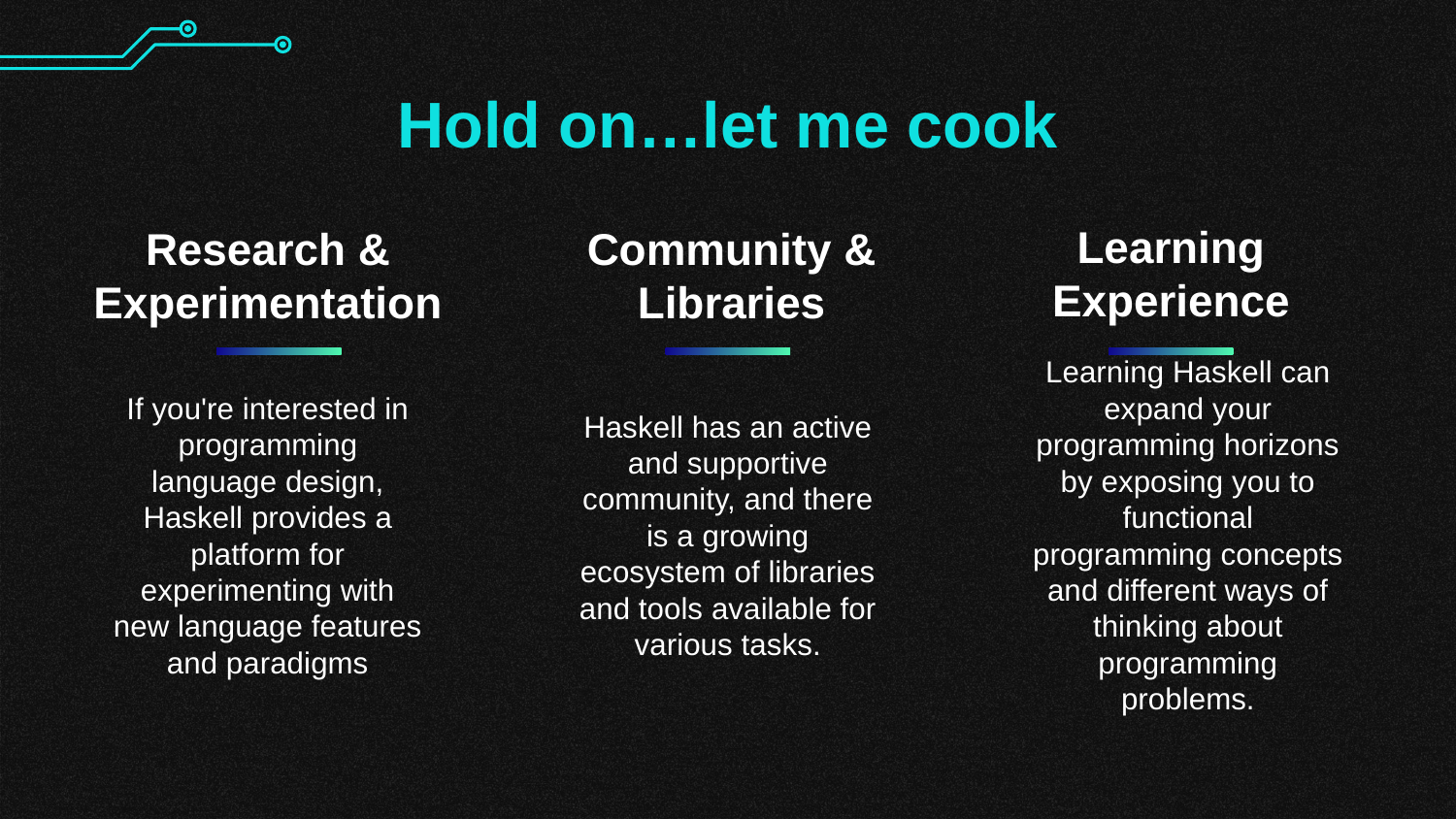

Hold on…let me cook
Learning Experience
# Research & Experimentation
Community & Libraries

If you're interested in programming language design, Haskell provides a platform for experimenting with new language features and paradigms
Haskell has an active and supportive community, and there is a growing ecosystem of libraries and tools available for various tasks.
Learning Haskell can expand your programming horizons by exposing you to functional programming concepts and different ways of thinking about programming problems.